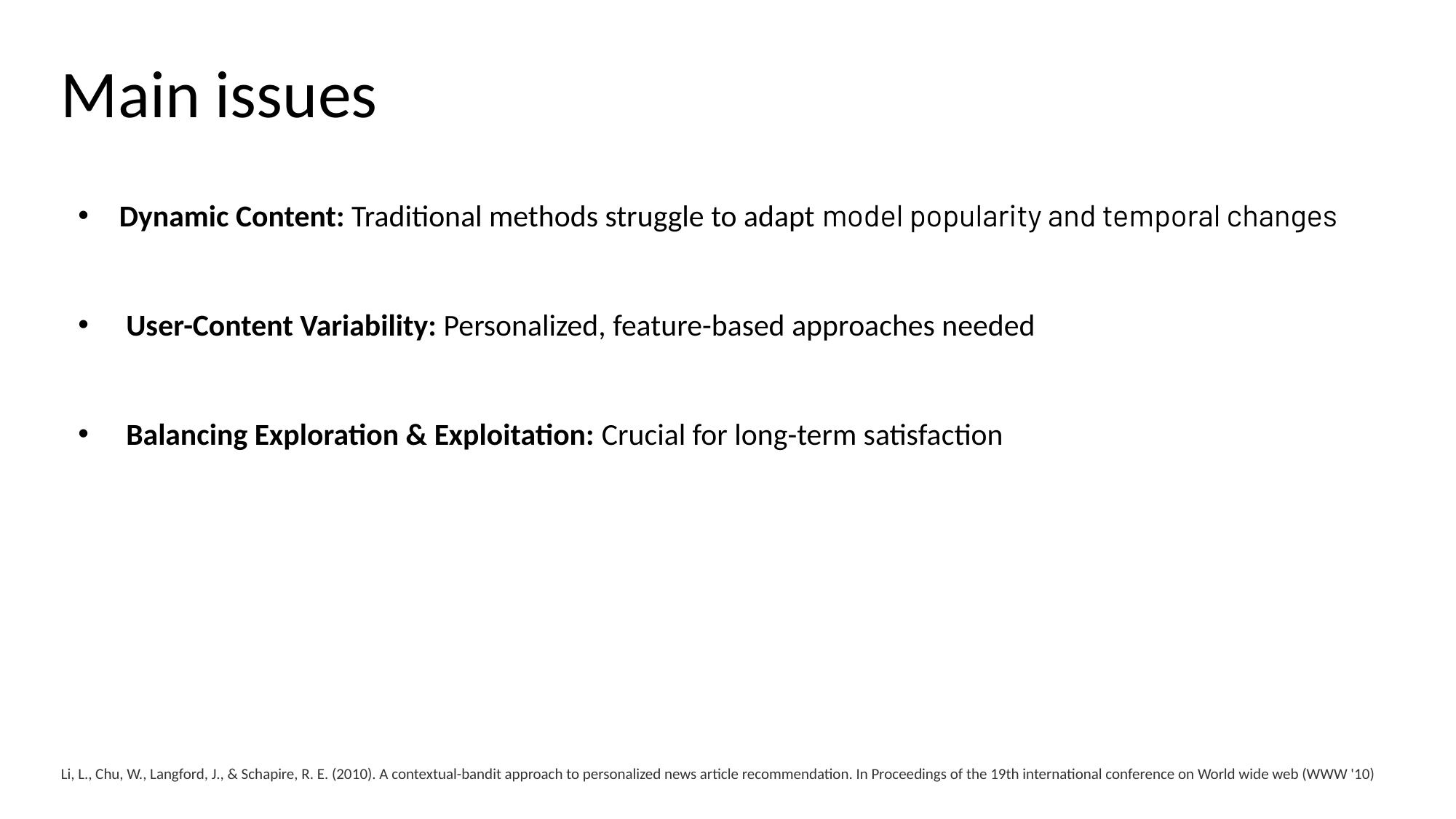

Main issues
Dynamic Content: Traditional methods struggle to adapt model popularity and temporal changes

 User-Content Variability: Personalized, feature-based approaches needed

 Balancing Exploration & Exploitation: Crucial for long-term satisfaction

Li, L., Chu, W., Langford, J., & Schapire, R. E. (2010). A contextual-bandit approach to personalized news article recommendation. In Proceedings of the 19th international conference on World wide web (WWW '10)